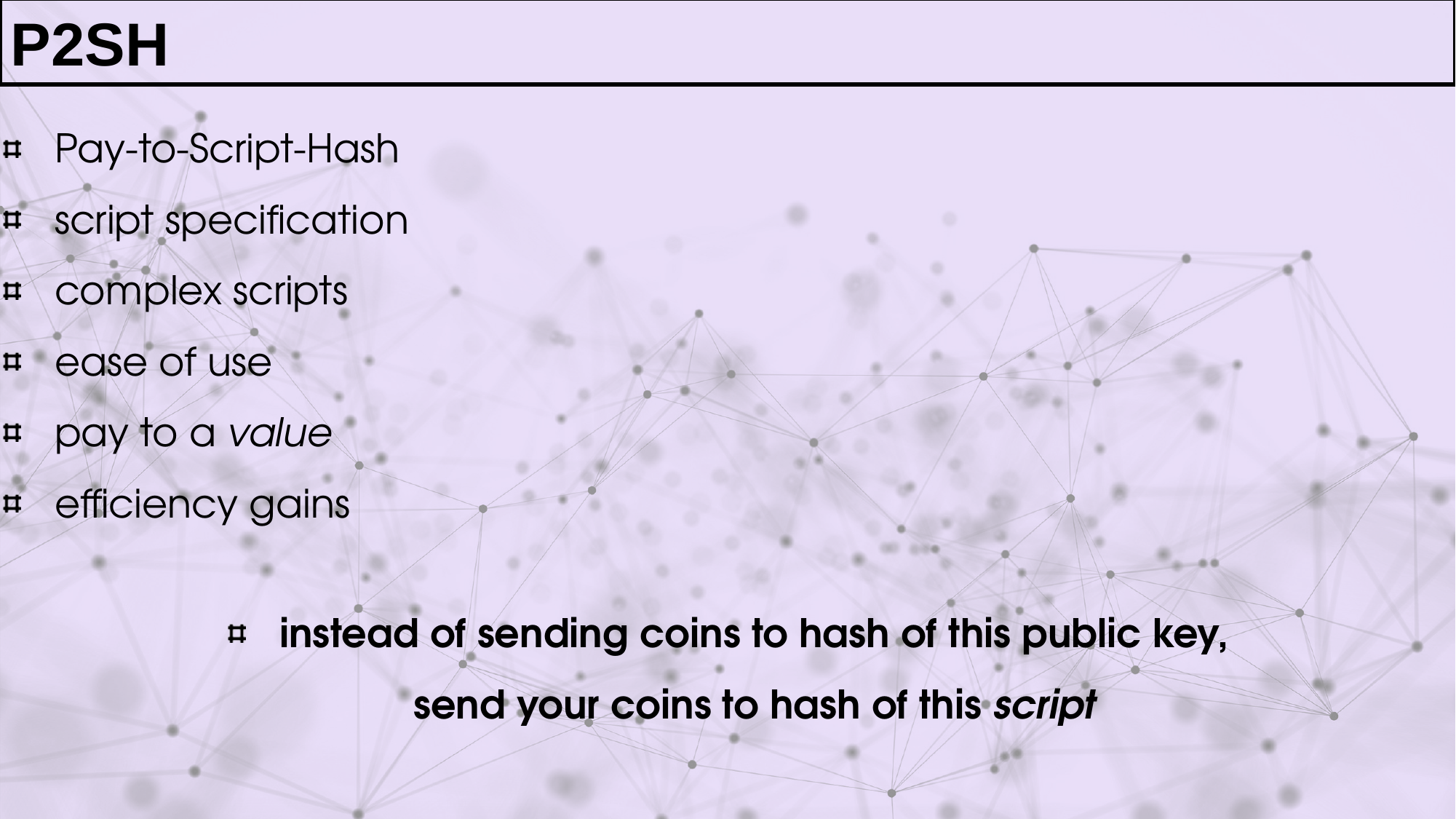

P2SH
Pay-to-Script-Hash
script specification
complex scripts
ease of use
pay to a value
efficiency gains
instead of sending coins to hash of this public key, send your coins to hash of this script